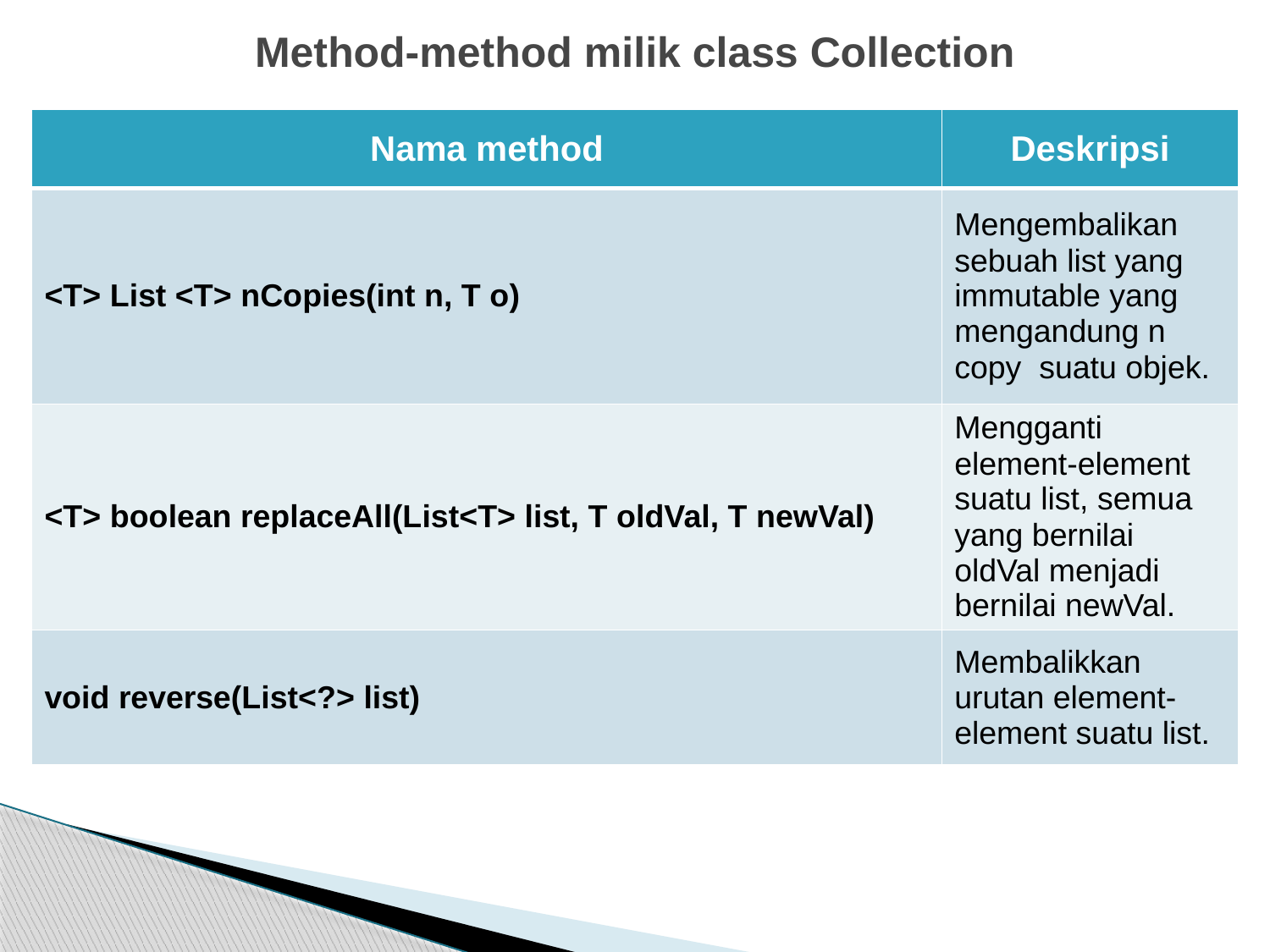

# Method-method milik class Collection
| Nama method | Deskripsi |
| --- | --- |
| <T> List <T> nCopies(int n, T o) | Mengembalikan sebuah list yang immutable yang mengandung n copy suatu objek. |
| <T> boolean replaceAll(List<T> list, T oldVal, T newVal) | Mengganti element-element suatu list, semua yang bernilai oldVal menjadi bernilai newVal. |
| void reverse(List<?> list) | Membalikkan urutan element-element suatu list. |